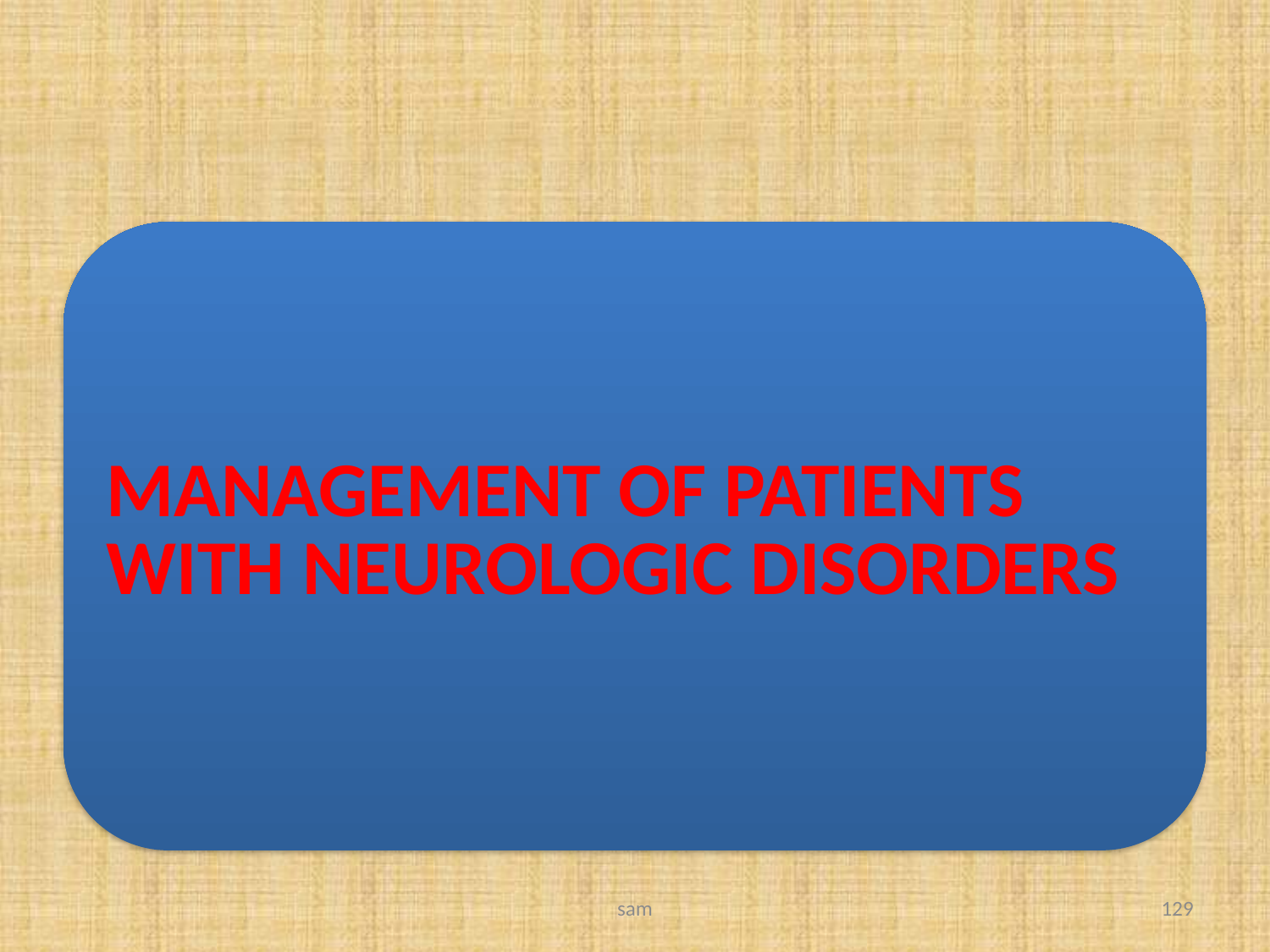

#
MANAGEMENT OF PATIENTS WITH NEUROLOGIC DISORDERS
sam
129